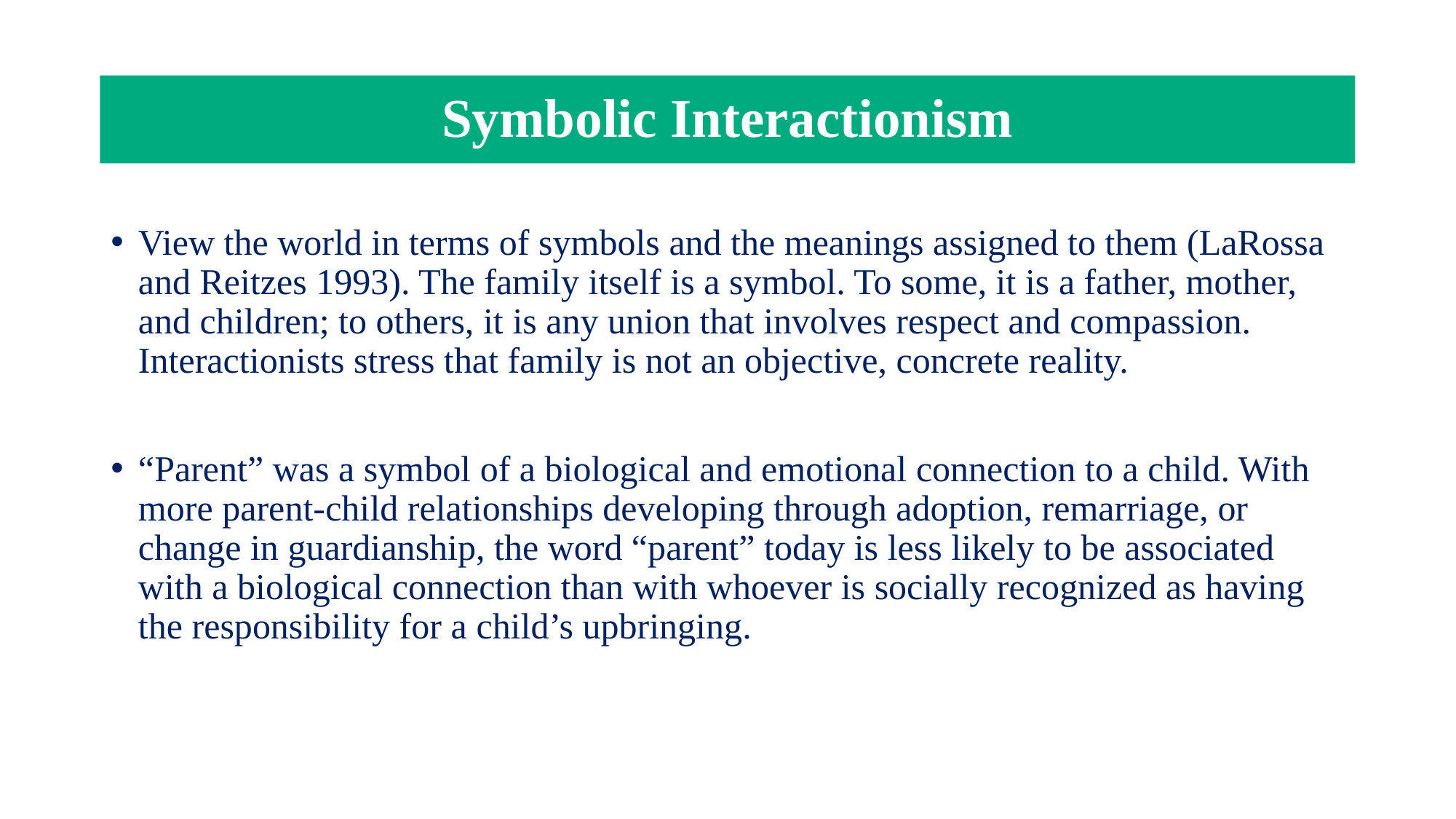

# Symbolic Interactionism
View the world in terms of symbols and the meanings assigned to them (LaRossa and Reitzes 1993). The family itself is a symbol. To some, it is a father, mother, and children; to others, it is any union that involves respect and compassion. Interactionists stress that family is not an objective, concrete reality.

“Parent” was a symbol of a biological and emotional connection to a child. With more parent-child relationships developing through adoption, remarriage, or change in guardianship, the word “parent” today is less likely to be associated with a biological connection than with whoever is socially recognized as having the responsibility for a child’s upbringing.